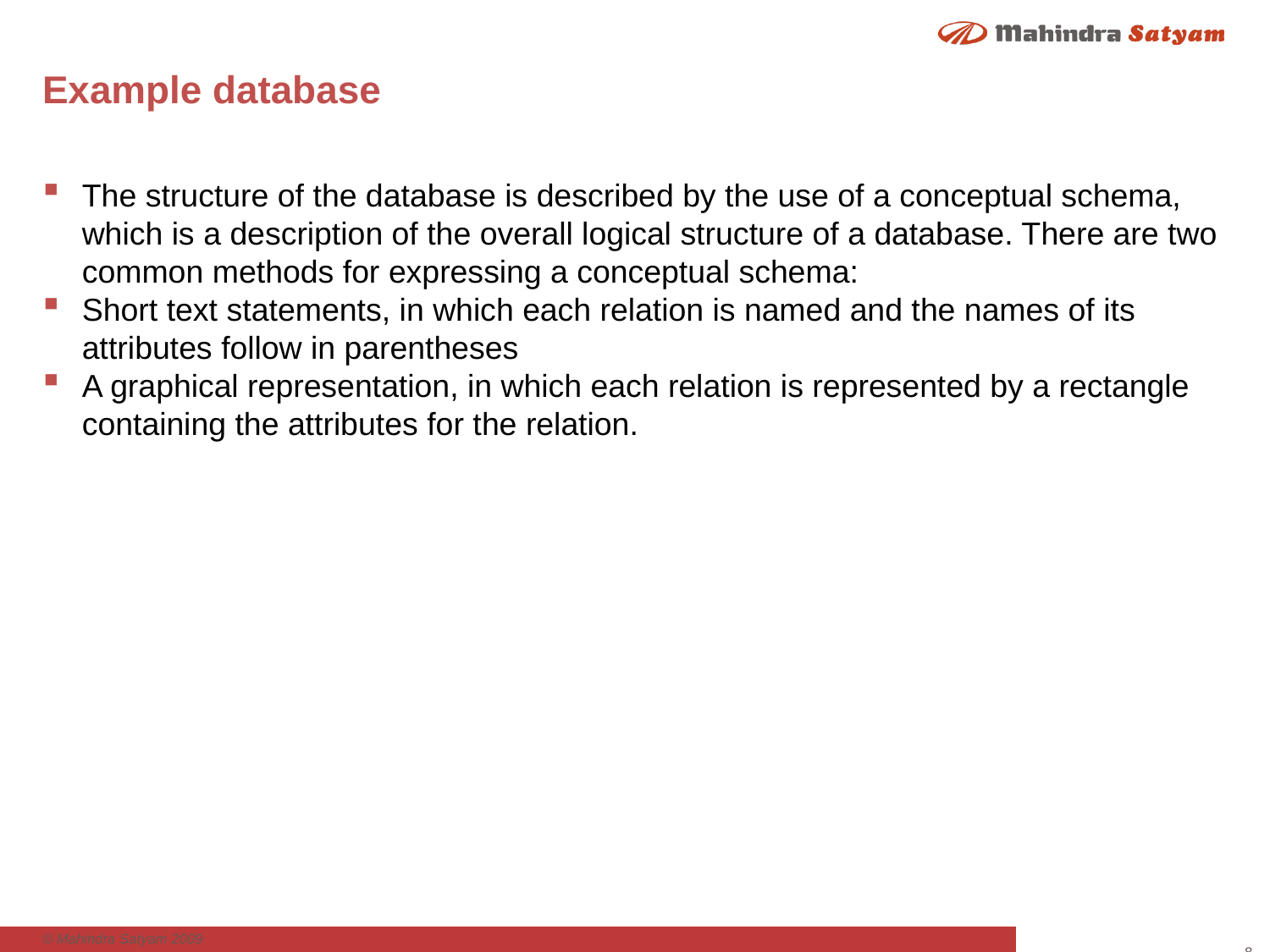

# Example database
The structure of the database is described by the use of a conceptual schema, which is a description of the overall logical structure of a database. There are two common methods for expressing a conceptual schema:
Short text statements, in which each relation is named and the names of its attributes follow in parentheses
A graphical representation, in which each relation is represented by a rectangle containing the attributes for the relation.